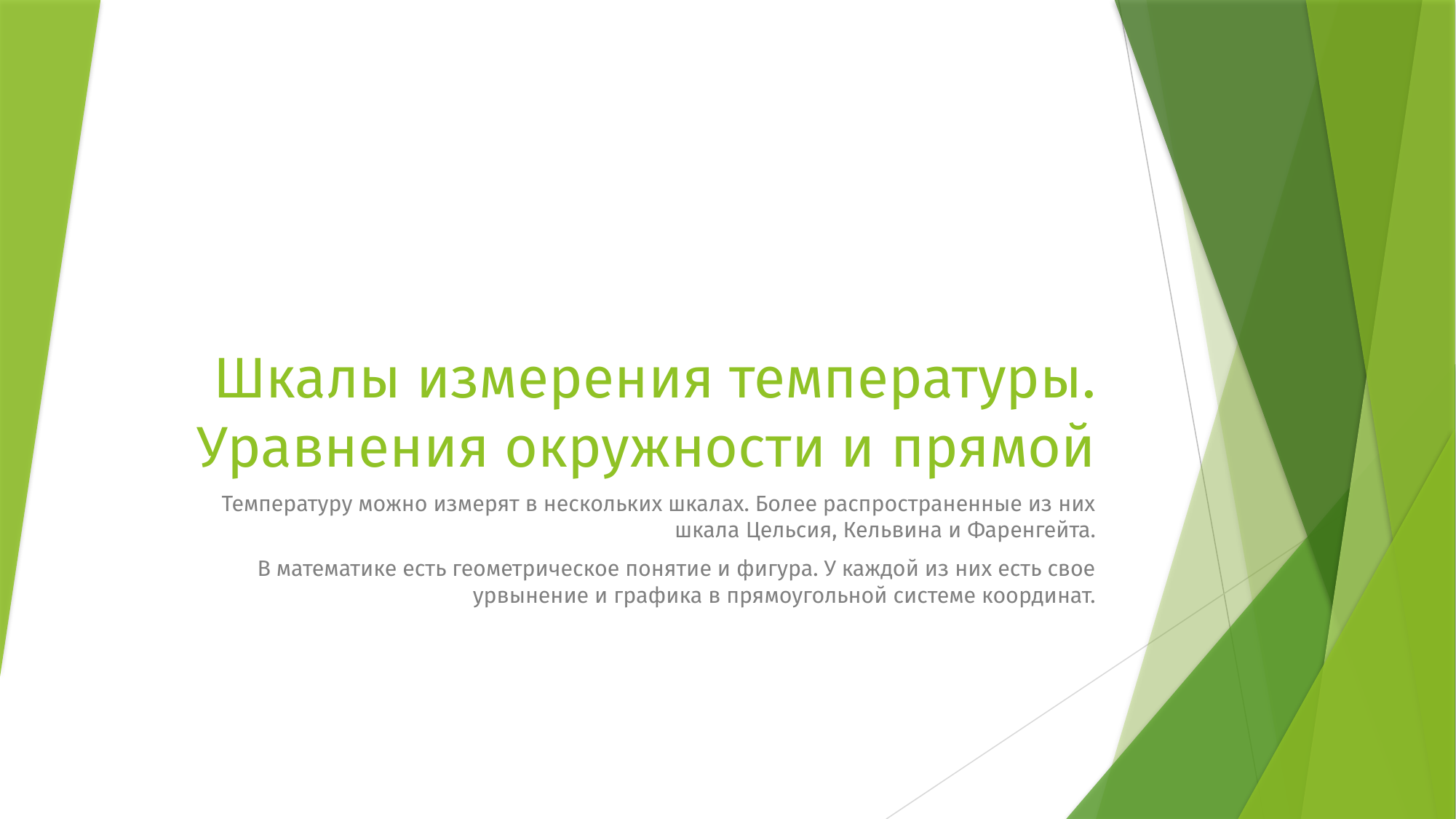

# Шкалы измерения температуры. Уравнения окружности и прямой
Температуру можно измерят в нескольких шкалах. Более распространенные из них шкала Цельсия, Кельвина и Фаренгейта.
В математике есть геометрическое понятие и фигура. У каждой из них есть свое урвынение и графика в прямоугольной системе координат.